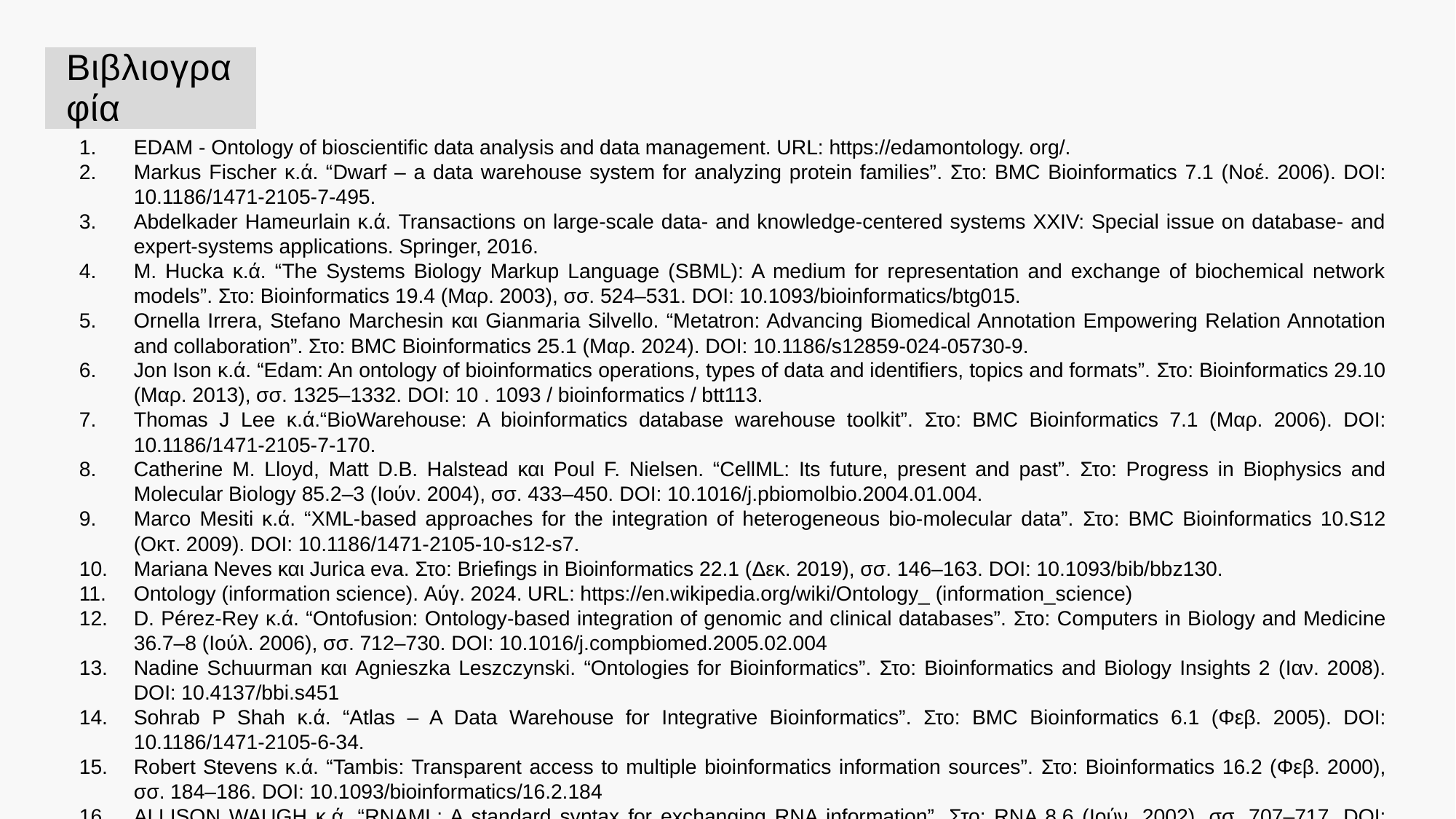

| Βιβλιογραφία |
| --- |
EDAM - Ontology of bioscientific data analysis and data management. URL: https://edamontology. org/.
Markus Fischer κ.ά. “Dwarf – a data warehouse system for analyzing protein families”. Στο: BMC Bioinformatics 7.1 (Νοέ. 2006). DOI: 10.1186/1471-2105-7-495.
Abdelkader Hameurlain κ.ά. Transactions on large-scale data- and knowledge-centered systems XXIV: Special issue on database- and expert-systems applications. Springer, 2016.
M. Hucka κ.ά. “The Systems Biology Markup Language (SBML): A medium for representation and exchange of biochemical network models”. Στο: Bioinformatics 19.4 (Μαρ. 2003), σσ. 524–531. DOI: 10.1093/bioinformatics/btg015.
Ornella Irrera, Stefano Marchesin και Gianmaria Silvello. “Metatron: Advancing Biomedical Annotation Empowering Relation Annotation and collaboration”. Στο: BMC Bioinformatics 25.1 (Μαρ. 2024). DOI: 10.1186/s12859-024-05730-9.
Jon Ison κ.ά. “Edam: An ontology of bioinformatics operations, types of data and identifiers, topics and formats”. Στο: Bioinformatics 29.10 (Μαρ. 2013), σσ. 1325–1332. DOI: 10 . 1093 / bioinformatics / btt113.
Thomas J Lee κ.ά.“BioWarehouse: A bioinformatics database warehouse toolkit”. Στο: BMC Bioinformatics 7.1 (Μαρ. 2006). DOI: 10.1186/1471-2105-7-170.
Catherine M. Lloyd, Matt D.B. Halstead και Poul F. Nielsen. “CellML: Its future, present and past”. Στο: Progress in Biophysics and Molecular Biology 85.2–3 (Ιούν. 2004), σσ. 433–450. DOI: 10.1016/j.pbiomolbio.2004.01.004.
Marco Mesiti κ.ά. “XML-based approaches for the integration of heterogeneous bio-molecular data”. Στο: BMC Bioinformatics 10.S12 (Οκτ. 2009). DOI: 10.1186/1471-2105-10-s12-s7.
Mariana Neves και Jurica eva. Στο: Briefings in Bioinformatics 22.1 (Δεκ. 2019), σσ. 146–163. DOI: 10.1093/bib/bbz130.
Ontology (information science). Αύγ. 2024. URL: https://en.wikipedia.org/wiki/Ontology_ (information_science)
D. Pérez-Rey κ.ά. “Ontofusion: Ontology-based integration of genomic and clinical databases”. Στο: Computers in Biology and Medicine 36.7–8 (Ιούλ. 2006), σσ. 712–730. DOI: 10.1016/j.compbiomed.2005.02.004
Nadine Schuurman και Agnieszka Leszczynski. “Ontologies for Bioinformatics”. Στο: Bioinformatics and Biology Insights 2 (Ιαν. 2008). DOI: 10.4137/bbi.s451
Sohrab P Shah κ.ά. “Atlas – A Data Warehouse for Integrative Bioinformatics”. Στο: BMC Bioinformatics 6.1 (Φεβ. 2005). DOI: 10.1186/1471-2105-6-34.
Robert Stevens κ.ά. “Tambis: Transparent access to multiple bioinformatics information sources”. Στο: Bioinformatics 16.2 (Φεβ. 2000), σσ. 184–186. DOI: 10.1093/bioinformatics/16.2.184
ALLISON WAUGH κ.ά. “RNAML: A standard syntax for exchanging RNA information”. Στο: RNA 8.6 (Ιούν. 2002), σσ. 707–717. DOI: 10.1017/s1355838202028017